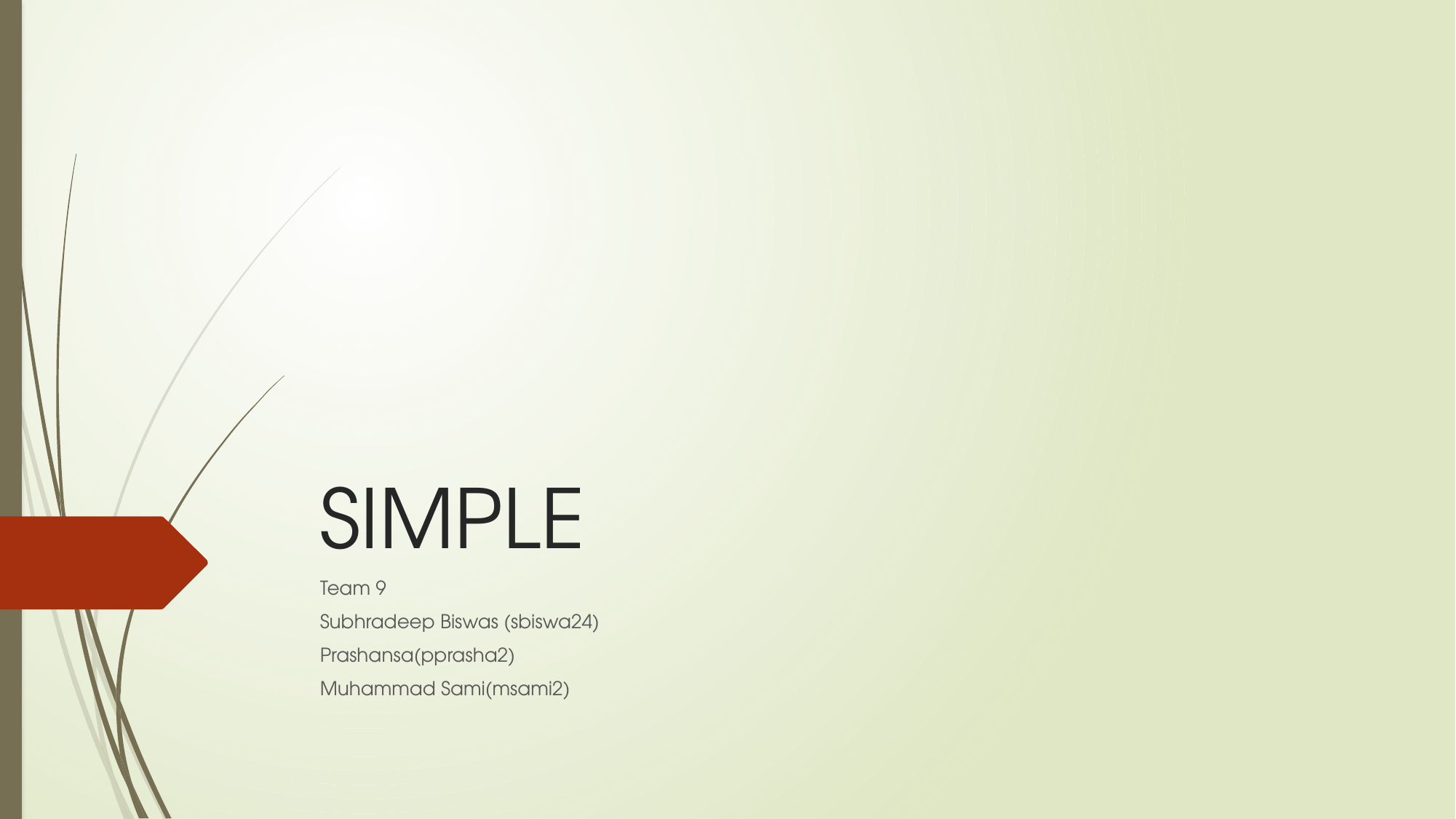

# SIMPLE
Team 9
Subhradeep Biswas (sbiswa24)
Prashansa(pprasha2)
Muhammad Sami(msami2)